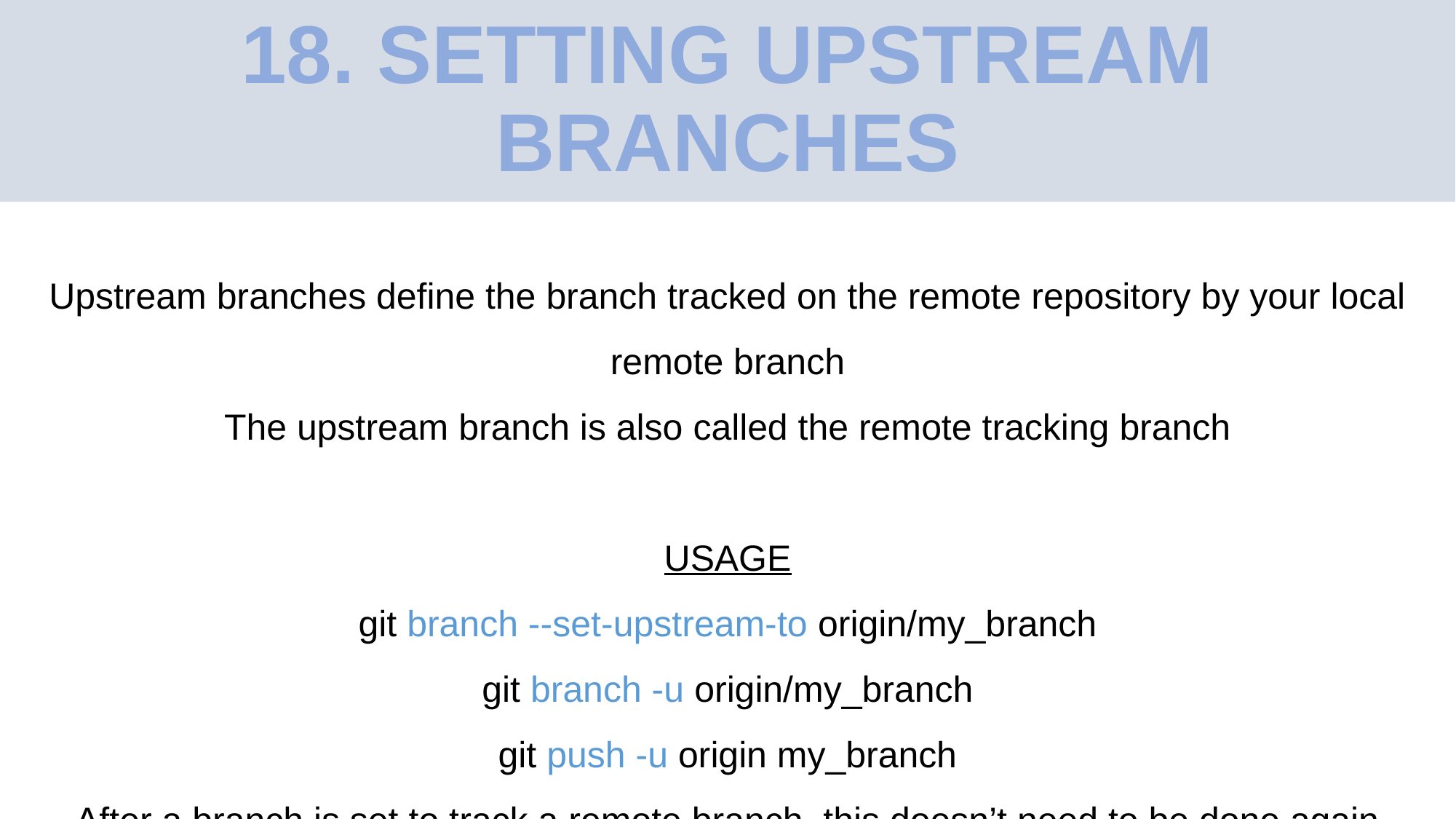

# 18. SETTING UPSTREAM BRANCHES

Upstream branches define the branch tracked on the remote repository by your local remote branch
The upstream branch is also called the remote tracking branch

USAGE
git branch --set-upstream-to origin/my_branch
git branch -u origin/my_branch
git push -u origin my_branch
After a branch is set to track a remote branch, this doesn’t need to be done again